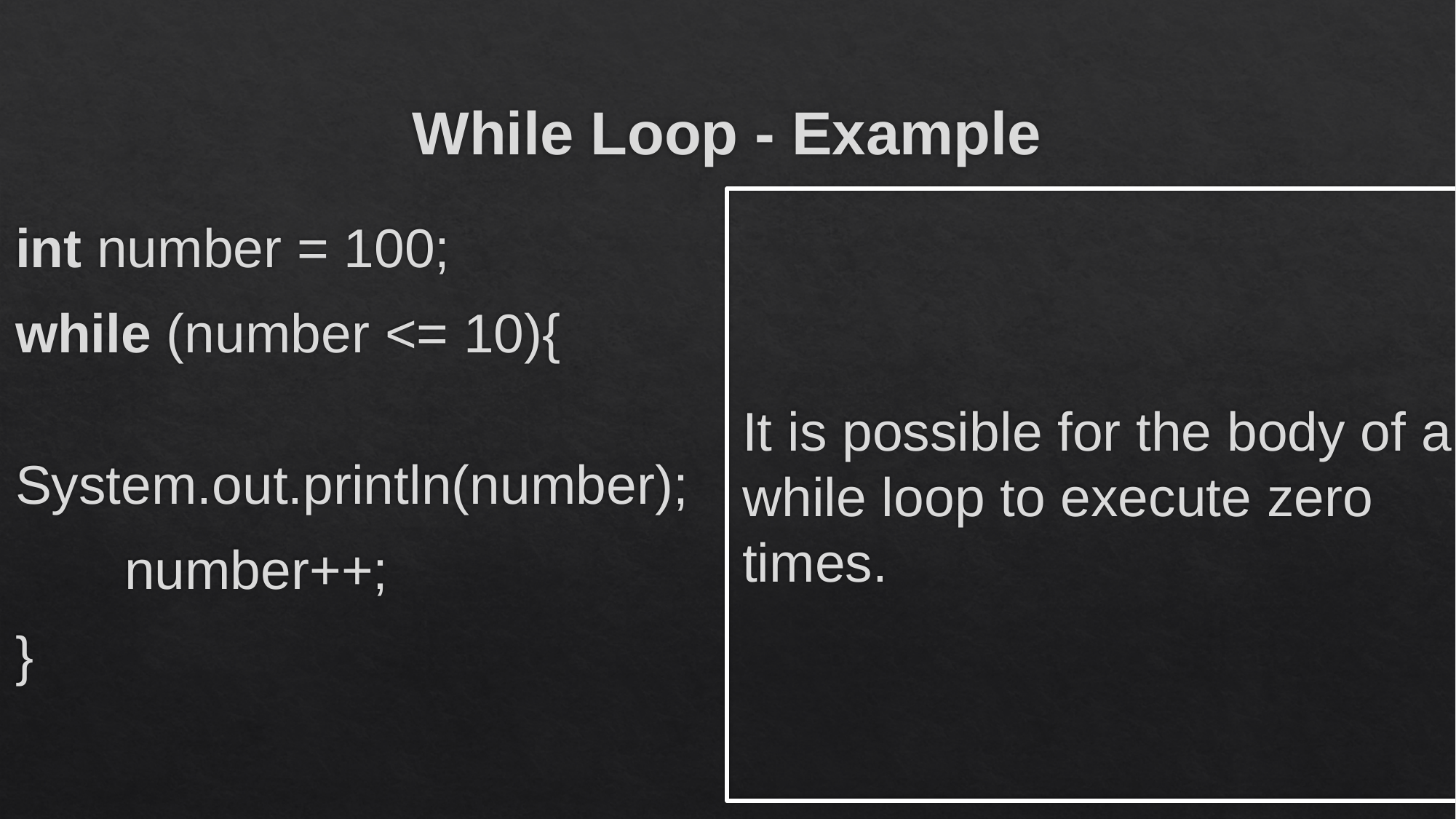

# While Loop - Example
It is possible for the body of a while loop to execute zero times.
int number = 100;
while (number <= 10){
	System.out.println(number);
	number++;
}